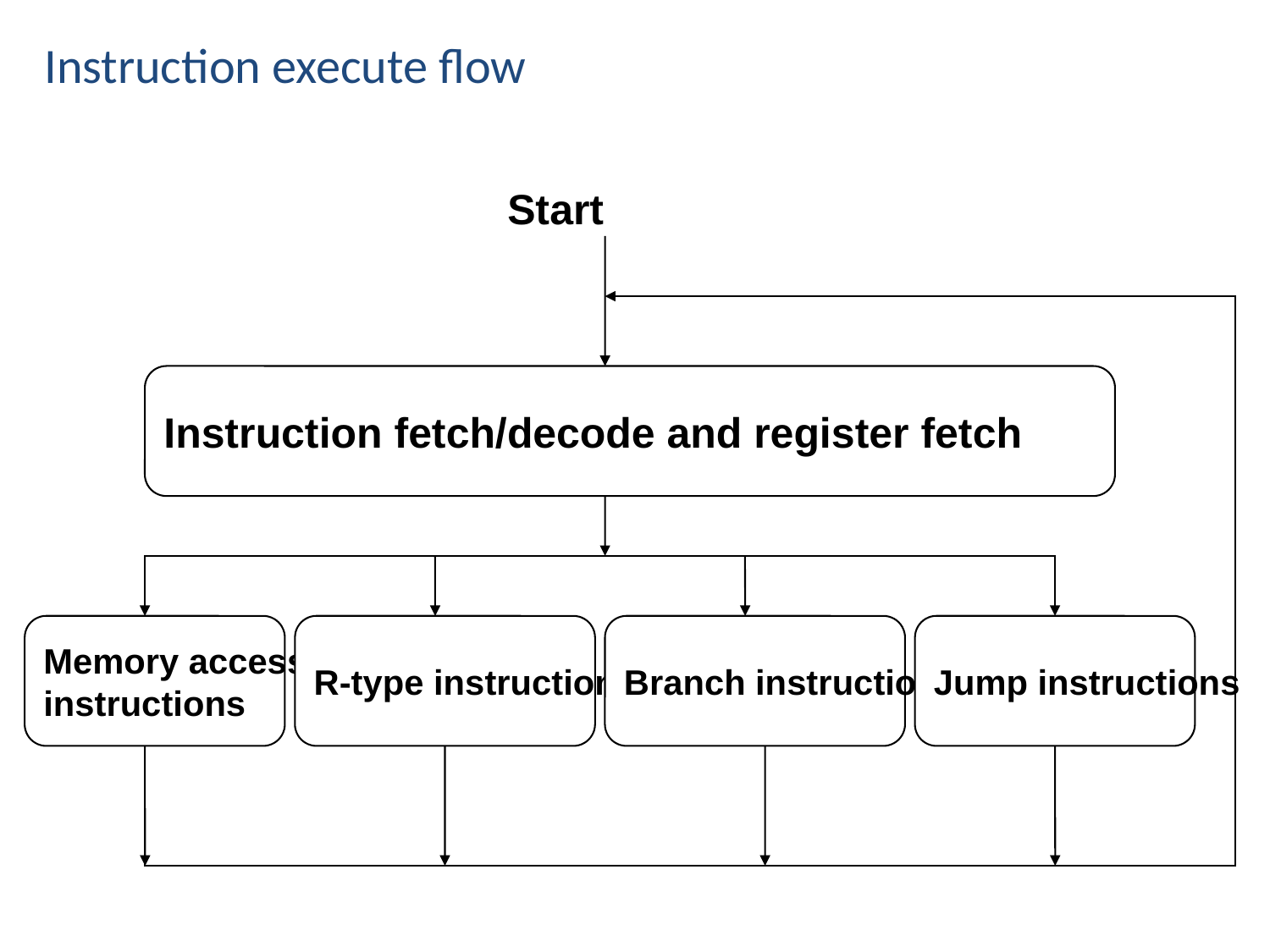

Instruction execute flow
Start

Instruction fetch/decode and register fetch

Memory access
instructions
R-type instructions
Branch instructions
Jump instructions